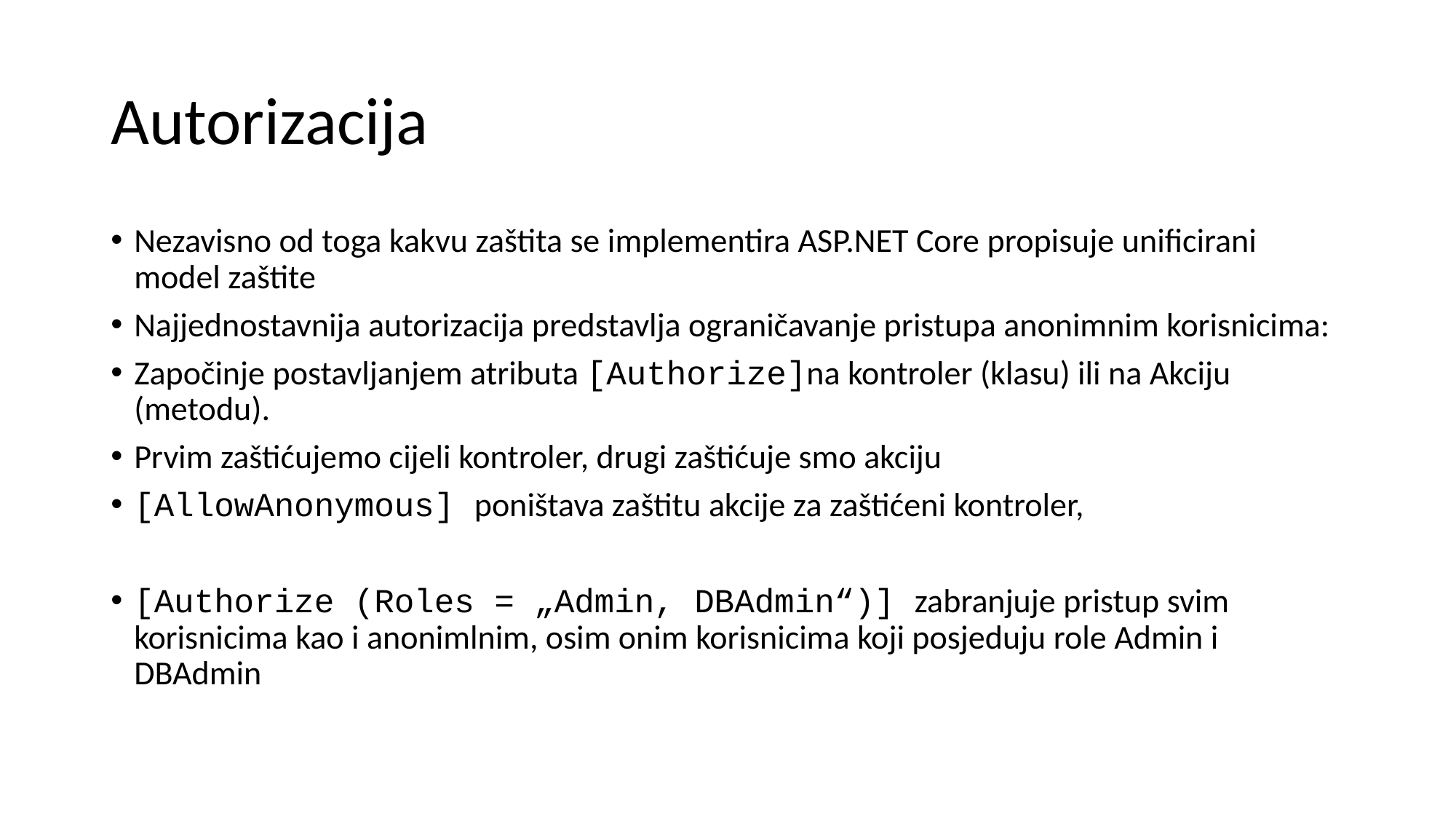

# Autorizacija
Nezavisno od toga kakvu zaštita se implementira ASP.NET Core propisuje unificirani model zaštite
Najjednostavnija autorizacija predstavlja ograničavanje pristupa anonimnim korisnicima:
Započinje postavljanjem atributa [Authorize]na kontroler (klasu) ili na Akciju (metodu).
Prvim zaštićujemo cijeli kontroler, drugi zaštićuje smo akciju
[AllowAnonymous] poništava zaštitu akcije za zaštićeni kontroler,

[Authorize (Roles = „Admin, DBAdmin“)] zabranjuje pristup svim korisnicima kao i anonimlnim, osim onim korisnicima koji posjeduju role Admin i DBAdmin